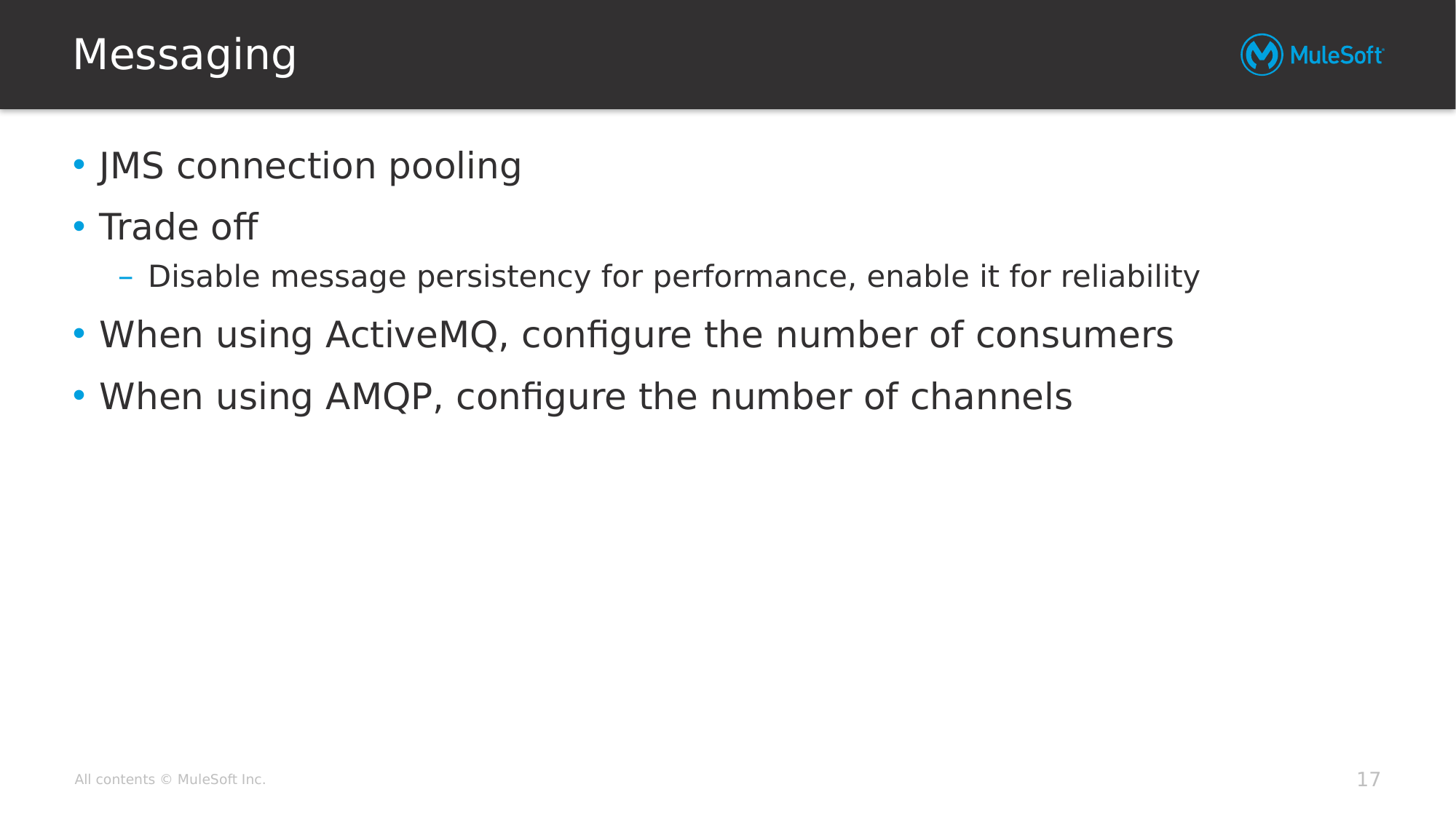

# Messaging
JMS connection pooling
Trade off
Disable message persistency for performance, enable it for reliability
When using ActiveMQ, configure the number of consumers
When using AMQP, configure the number of channels

17